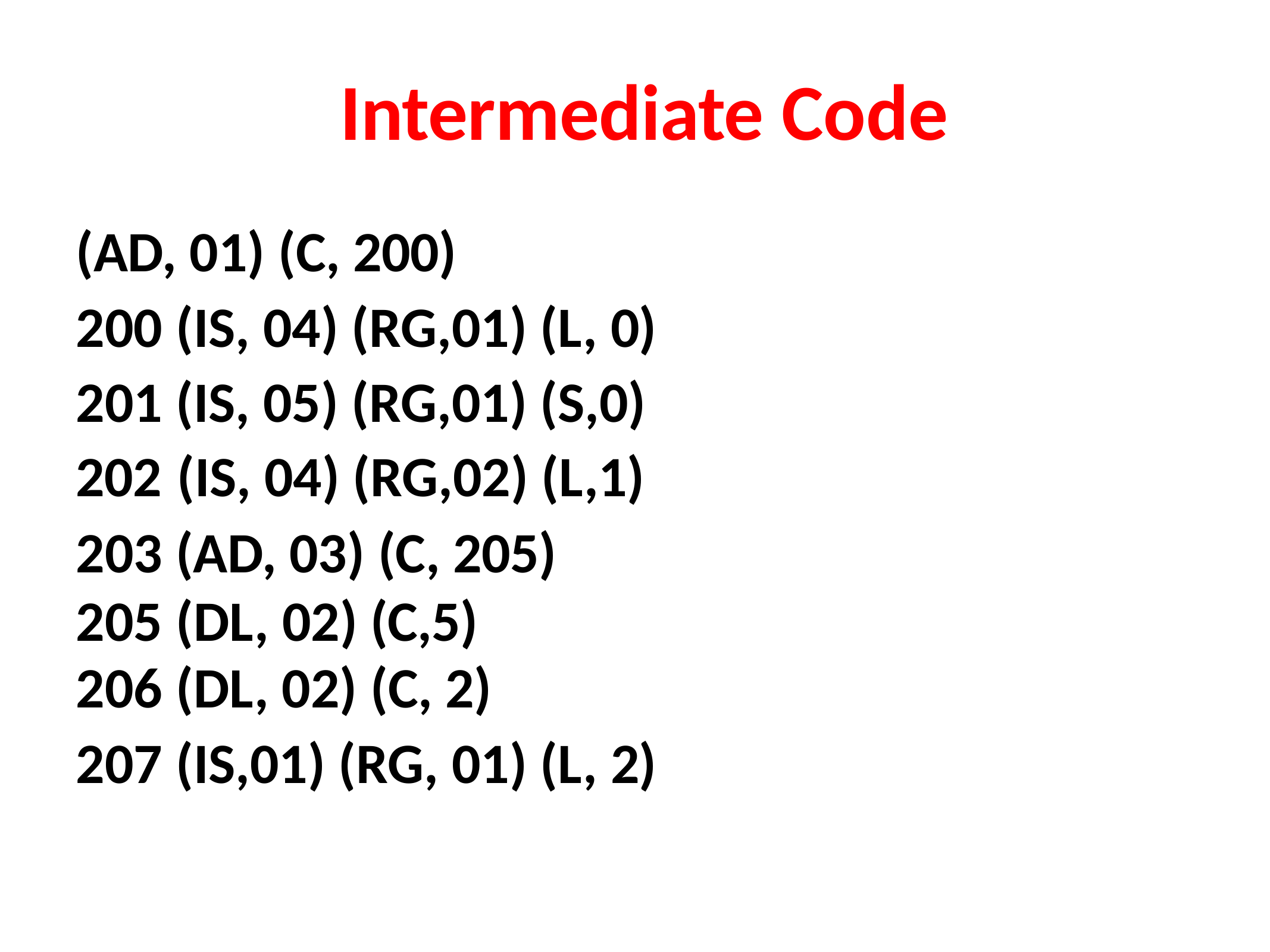

# Intermediate Code
(AD, 01) (C, 200)
200 (IS, 04) (RG,01) (L, 0)
201 (IS, 05) (RG,01) (S,0)
202	(IS, 04) (RG,02) (L,1)
203 (AD, 03) (C, 205)
205 (DL, 02) (C,5)
206 (DL, 02) (C, 2)
207 (IS,01) (RG, 01) (L, 2)